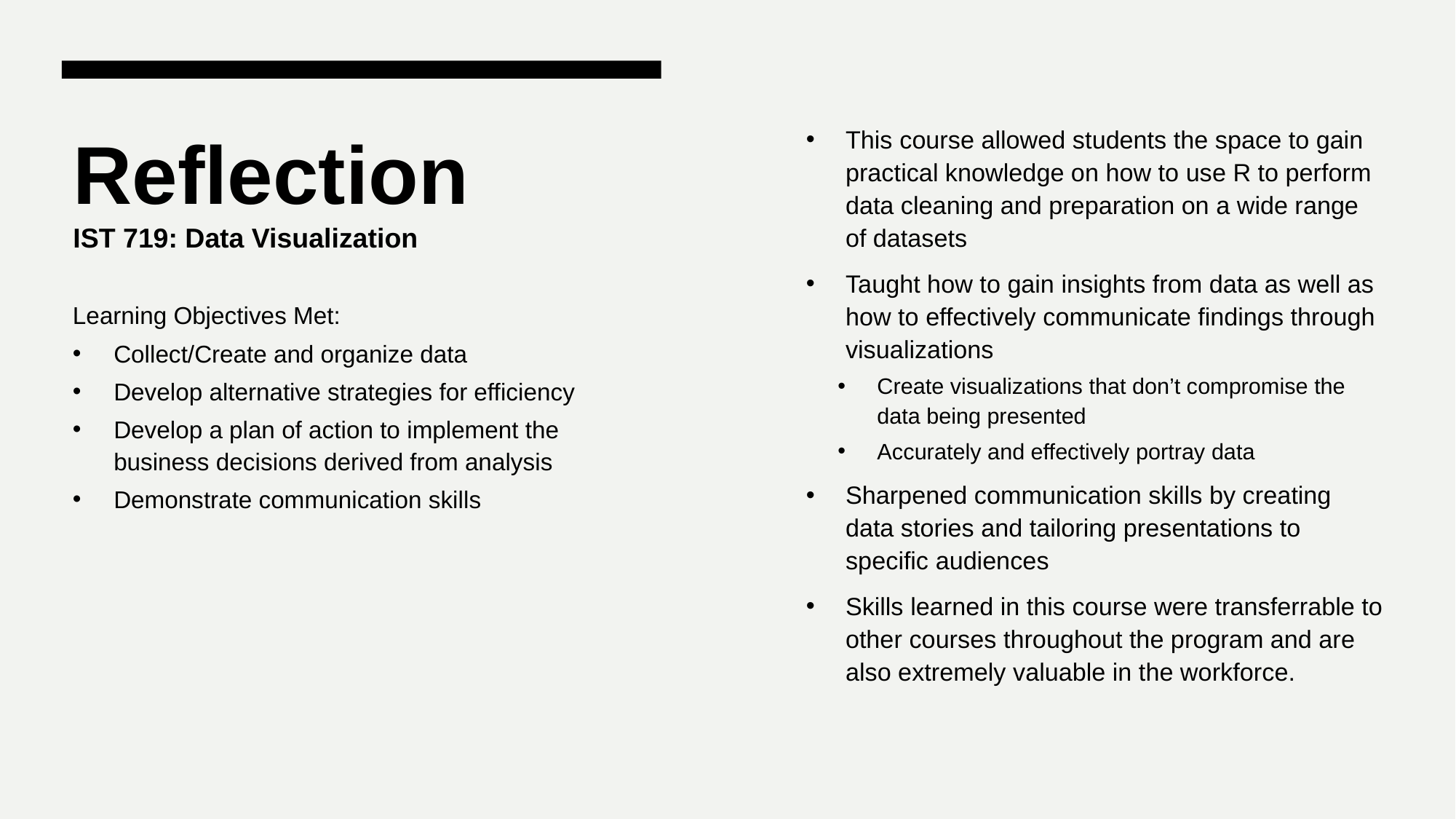

This course allowed students the space to gain practical knowledge on how to use R to perform data cleaning and preparation on a wide range of datasets
Taught how to gain insights from data as well as how to effectively communicate findings through visualizations
Create visualizations that don’t compromise the data being presented
Accurately and effectively portray data
Sharpened communication skills by creating data stories and tailoring presentations to specific audiences
Skills learned in this course were transferrable to other courses throughout the program and are also extremely valuable in the workforce.
# Reflection IST 719: Data Visualization
Learning Objectives Met:
Collect/Create and organize data
Develop alternative strategies for efficiency
Develop a plan of action to implement the business decisions derived from analysis
Demonstrate communication skills